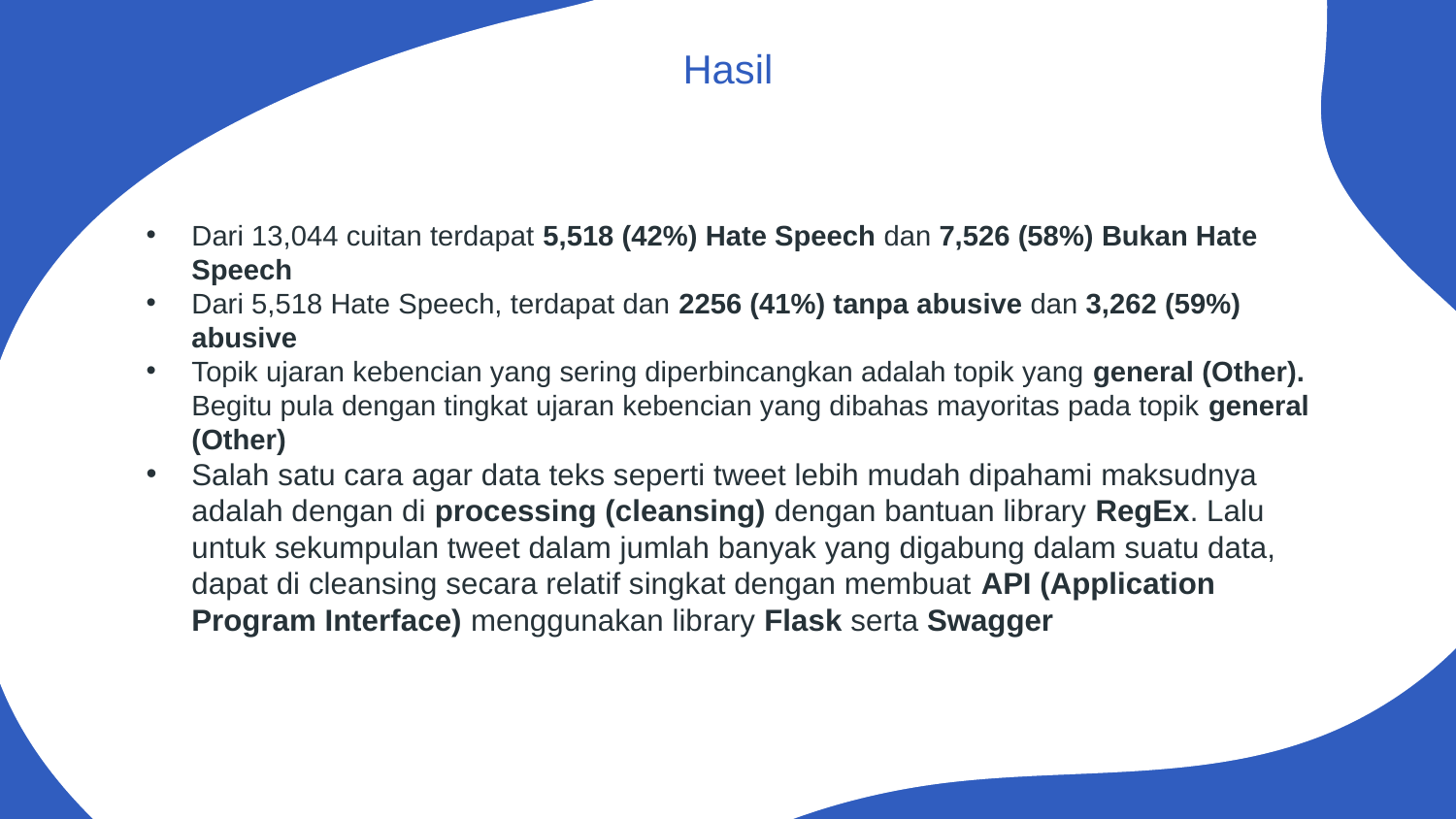

# Hasil

Dari 13,044 cuitan terdapat 5,518 (42%) Hate Speech dan 7,526 (58%) Bukan Hate Speech
Dari 5,518 Hate Speech, terdapat dan 2256 (41%) tanpa abusive dan 3,262 (59%) abusive
Topik ujaran kebencian yang sering diperbincangkan adalah topik yang general (Other). Begitu pula dengan tingkat ujaran kebencian yang dibahas mayoritas pada topik general (Other)
Salah satu cara agar data teks seperti tweet lebih mudah dipahami maksudnya adalah dengan di processing (cleansing) dengan bantuan library RegEx. Lalu untuk sekumpulan tweet dalam jumlah banyak yang digabung dalam suatu data, dapat di cleansing secara relatif singkat dengan membuat API (Application Program Interface) menggunakan library Flask serta Swagger